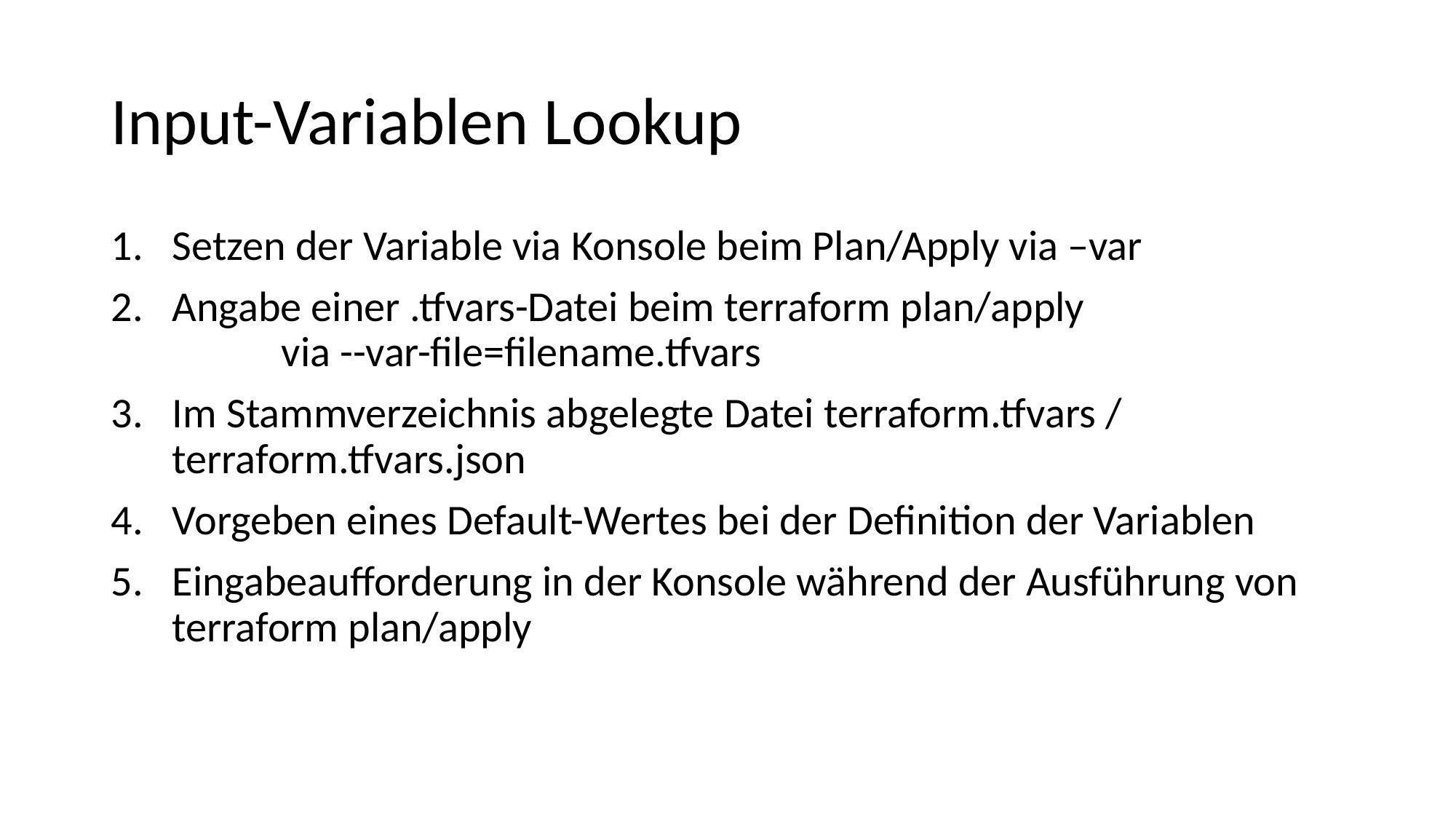

# Input-Variablen Lookup
Setzen der Variable via Konsole beim Plan/Apply via –var
Angabe einer .tfvars-Datei beim terraform plan/apply 			via --var-file=filename.tfvars
Im Stammverzeichnis abgelegte Datei terraform.tfvars / terraform.tfvars.json
Vorgeben eines Default-Wertes bei der Definition der Variablen
Eingabeaufforderung in der Konsole während der Ausführung von terraform plan/apply